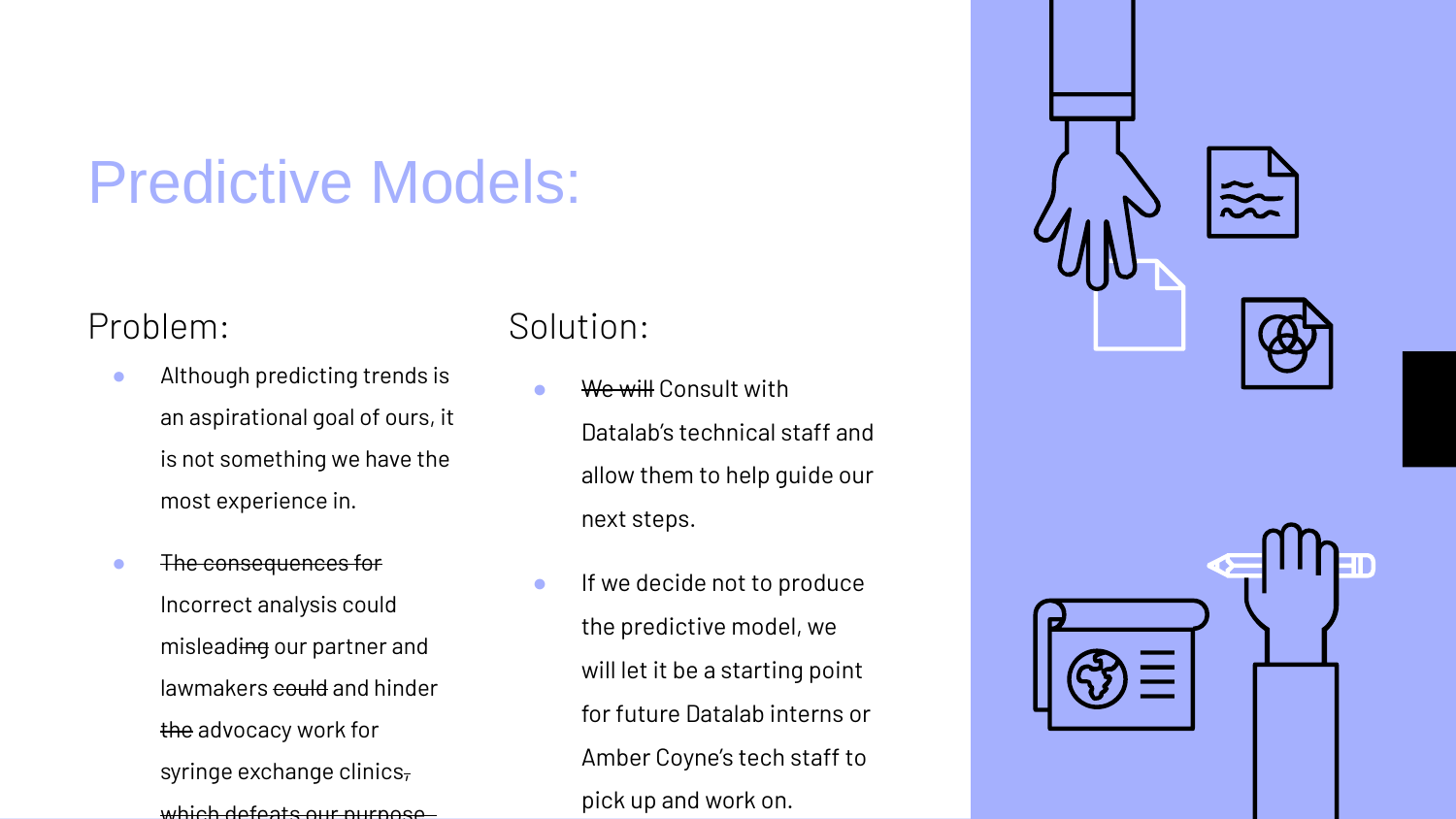

# Predictive Models:
Problem:
Although predicting trends is an aspirational goal of ours, it is not something we have the most experience in.
The consequences for Incorrect analysis could misleading our partner and lawmakers could and hinder the advocacy work for syringe exchange clinics, which defeats our purpose.

Solution:
We will Consult with Datalab’s technical staff and allow them to help guide our next steps.
If we decide not to produce the predictive model, we will let it be a starting point for future Datalab interns or Amber Coyne’s tech staff to pick up and work on.